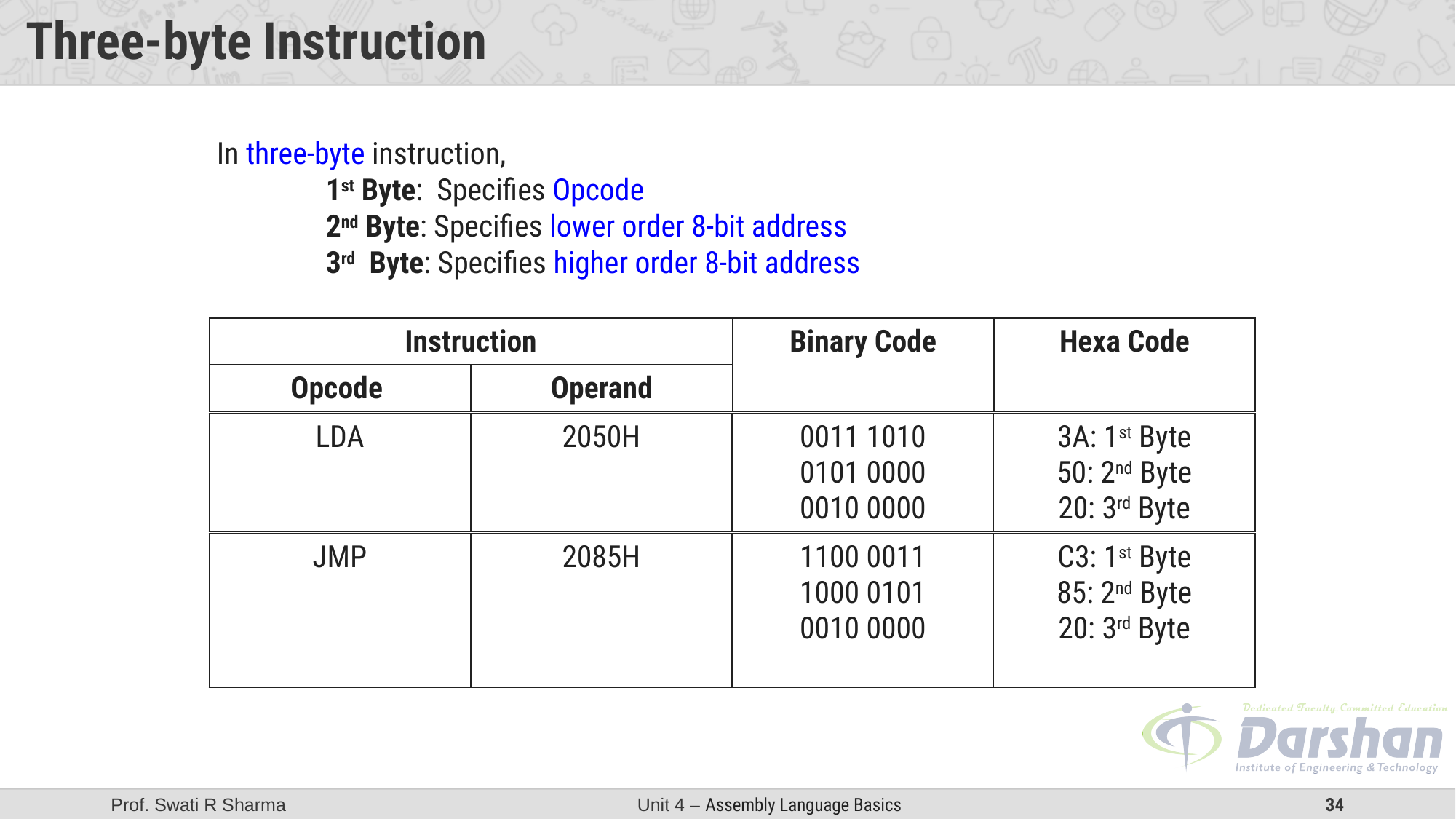

# Three-byte Instruction
In three-byte instruction,
	1st Byte:  Specifies Opcode
	2nd Byte: Specifies lower order 8-bit address
	3rd  Byte: Specifies higher order 8-bit address
| Instruction |  | Binary Code | Hexa Code |
| --- | --- | --- | --- |
| Opcode | Operand |  |  |
| LDA | 2050H | 0011 1010 0101 0000 0010 0000 | 3A: 1st Byte 50: 2nd Byte 20: 3rd Byte |
| --- | --- | --- | --- |
| JMP | 2085H | 1100 0011 1000 0101 0010 0000 | C3: 1st Byte 85: 2nd Byte 20: 3rd Byte |
| --- | --- | --- | --- |